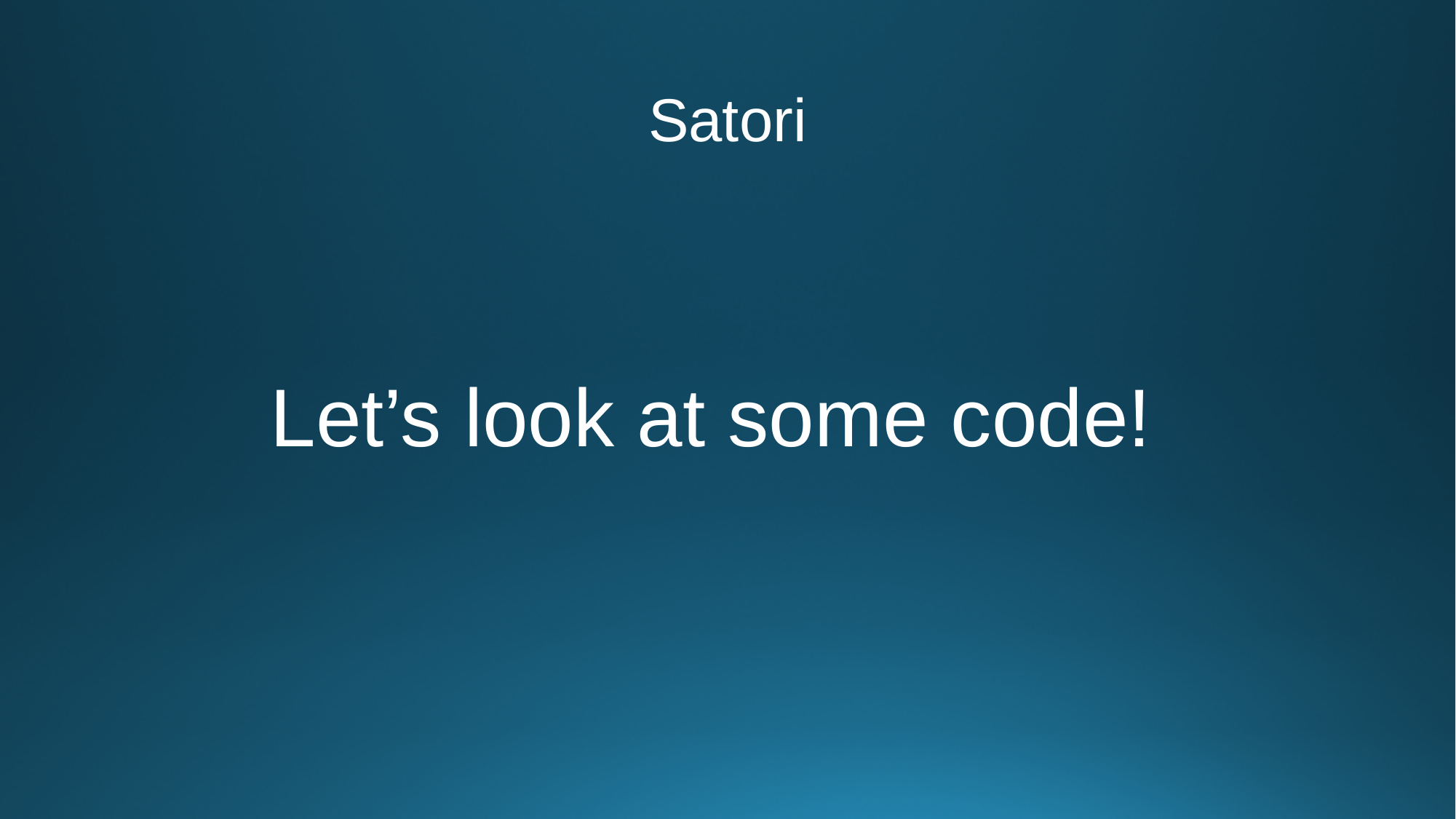

# Satori

Let’s look at some code!